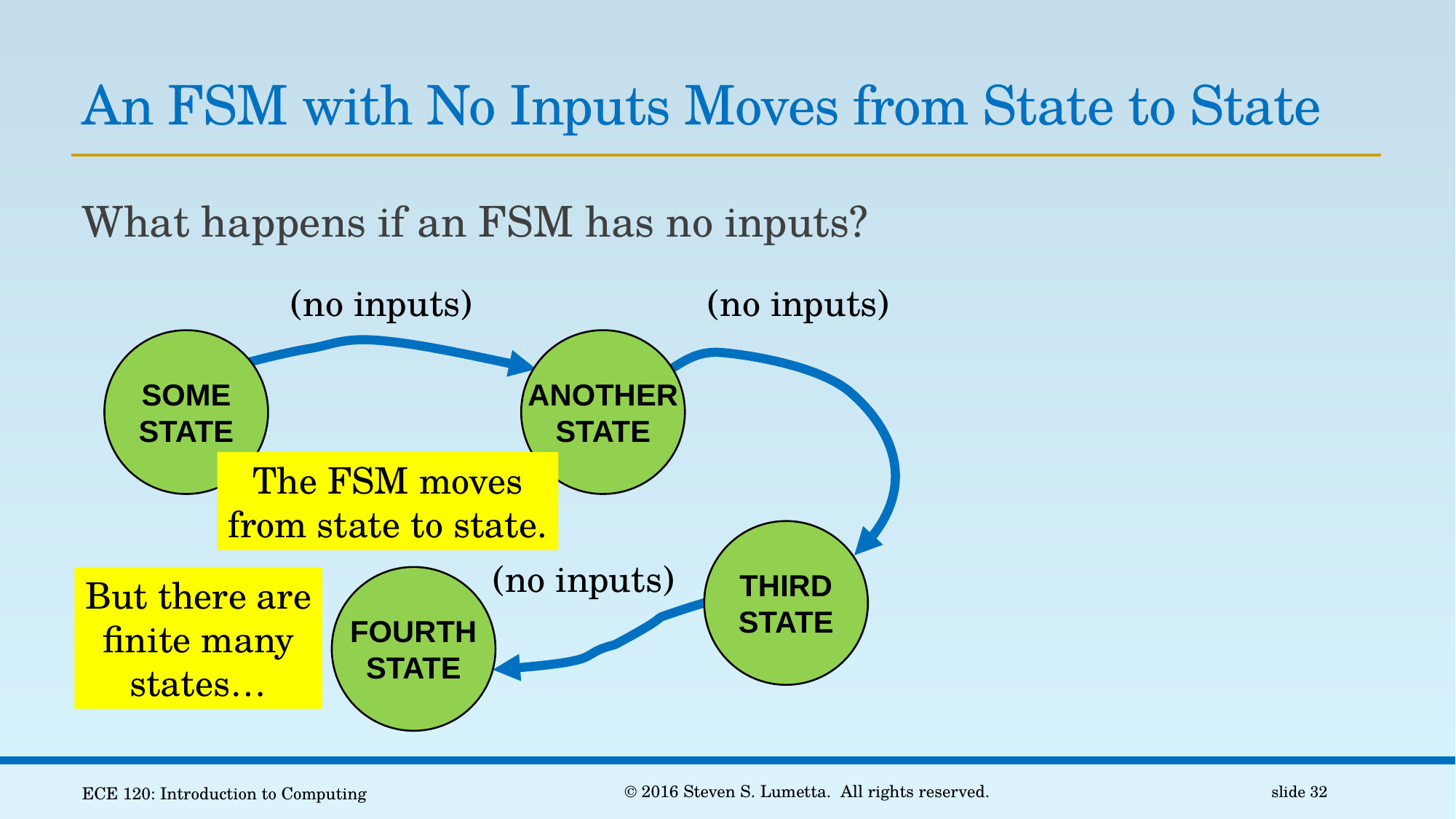

# An FSM with No Inputs Moves from State to State
What happens if an FSM has no inputs?

(no inputs)

ANOTHER
STATE
(no inputs)

THIRD
STATE
SOME
STATE
The FSM moves
from state to state.
(no inputs)

FOURTH
STATE
But there are
finite many
states…
ECE 120: Introduction to Computing
© 2016 Steven S. Lumetta.  All rights reserved.
slide 32